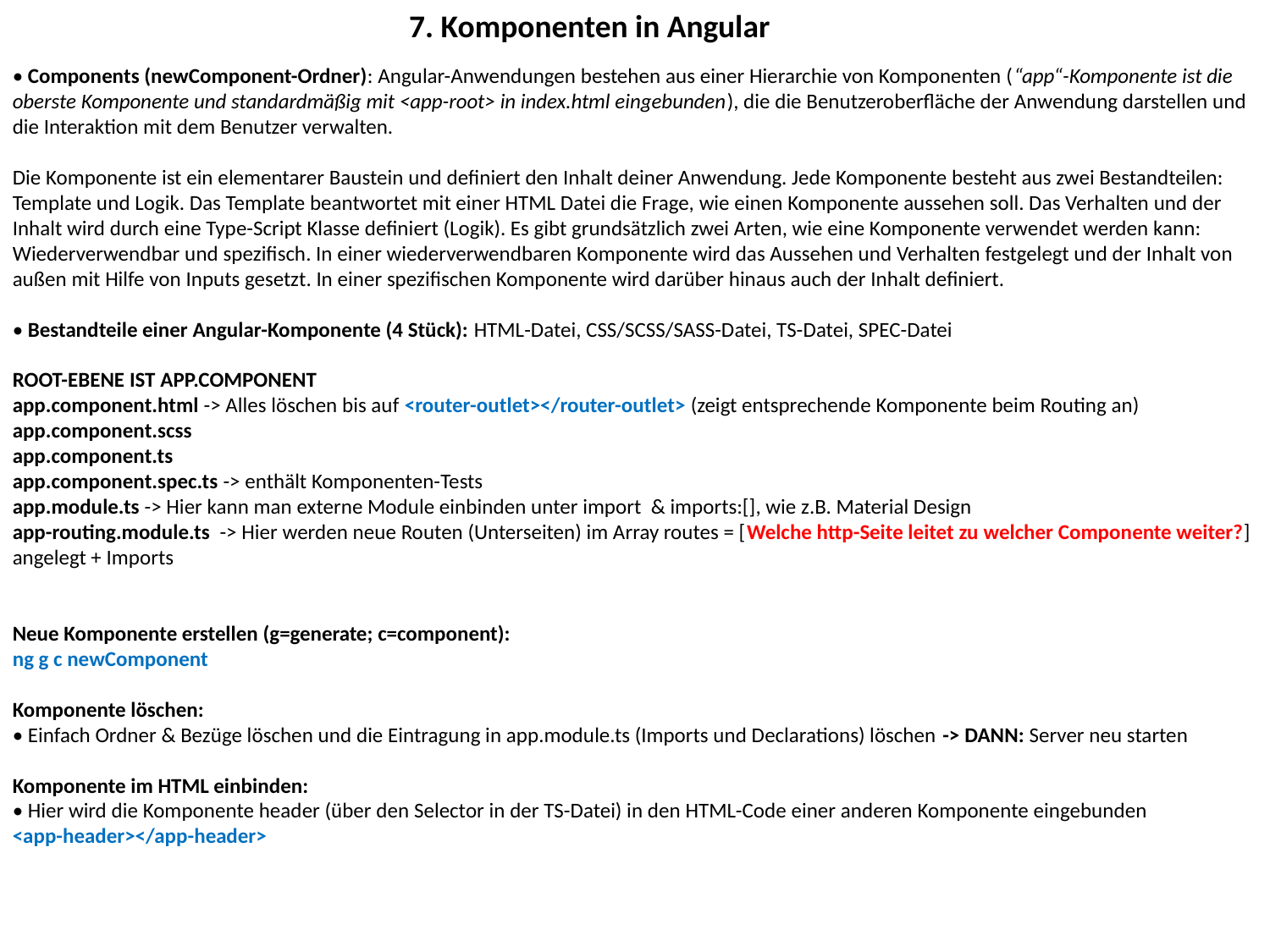

7. Komponenten in Angular
• Components (newComponent-Ordner): Angular-Anwendungen bestehen aus einer Hierarchie von Komponenten (“app“-Komponente ist die oberste Komponente und standardmäßig mit <app-root> in index.html eingebunden), die die Benutzeroberfläche der Anwendung darstellen und die Interaktion mit dem Benutzer verwalten.

Die Komponente ist ein elementarer Baustein und definiert den Inhalt deiner Anwendung. Jede Komponente besteht aus zwei Bestandteilen: Template und Logik. Das Template beantwortet mit einer HTML Datei die Frage, wie einen Komponente aussehen soll. Das Verhalten und der Inhalt wird durch eine Type-Script Klasse definiert (Logik). Es gibt grundsätzlich zwei Arten, wie eine Komponente verwendet werden kann: Wiederverwendbar und spezifisch. In einer wiederverwendbaren Komponente wird das Aussehen und Verhalten festgelegt und der Inhalt von außen mit Hilfe von Inputs gesetzt. In einer spezifischen Komponente wird darüber hinaus auch der Inhalt definiert.

• Bestandteile einer Angular-Komponente (4 Stück): HTML-Datei, CSS/SCSS/SASS-Datei, TS-Datei, SPEC-Datei

ROOT-EBENE IST APP.COMPONENT
app.component.html -> Alles löschen bis auf <router-outlet></router-outlet> (zeigt entsprechende Komponente beim Routing an)
app.component.scss
app.component.ts
app.component.spec.ts -> enthält Komponenten-Tests
app.module.ts -> Hier kann man externe Module einbinden unter import  & imports:[], wie z.B. Material Design
app-routing.module.ts  -> Hier werden neue Routen (Unterseiten) im Array routes = [Welche http-Seite leitet zu welcher Componente weiter?] angelegt + Imports

Neue Komponente erstellen (g=generate; c=component):
ng g c newComponent

Komponente löschen:
• Einfach Ordner & Bezüge löschen und die Eintragung in app.module.ts (Imports und Declarations) löschen -> DANN: Server neu starten

Komponente im HTML einbinden:
• Hier wird die Komponente header (über den Selector in der TS-Datei) in den HTML-Code einer anderen Komponente eingebunden
<app-header></app-header>